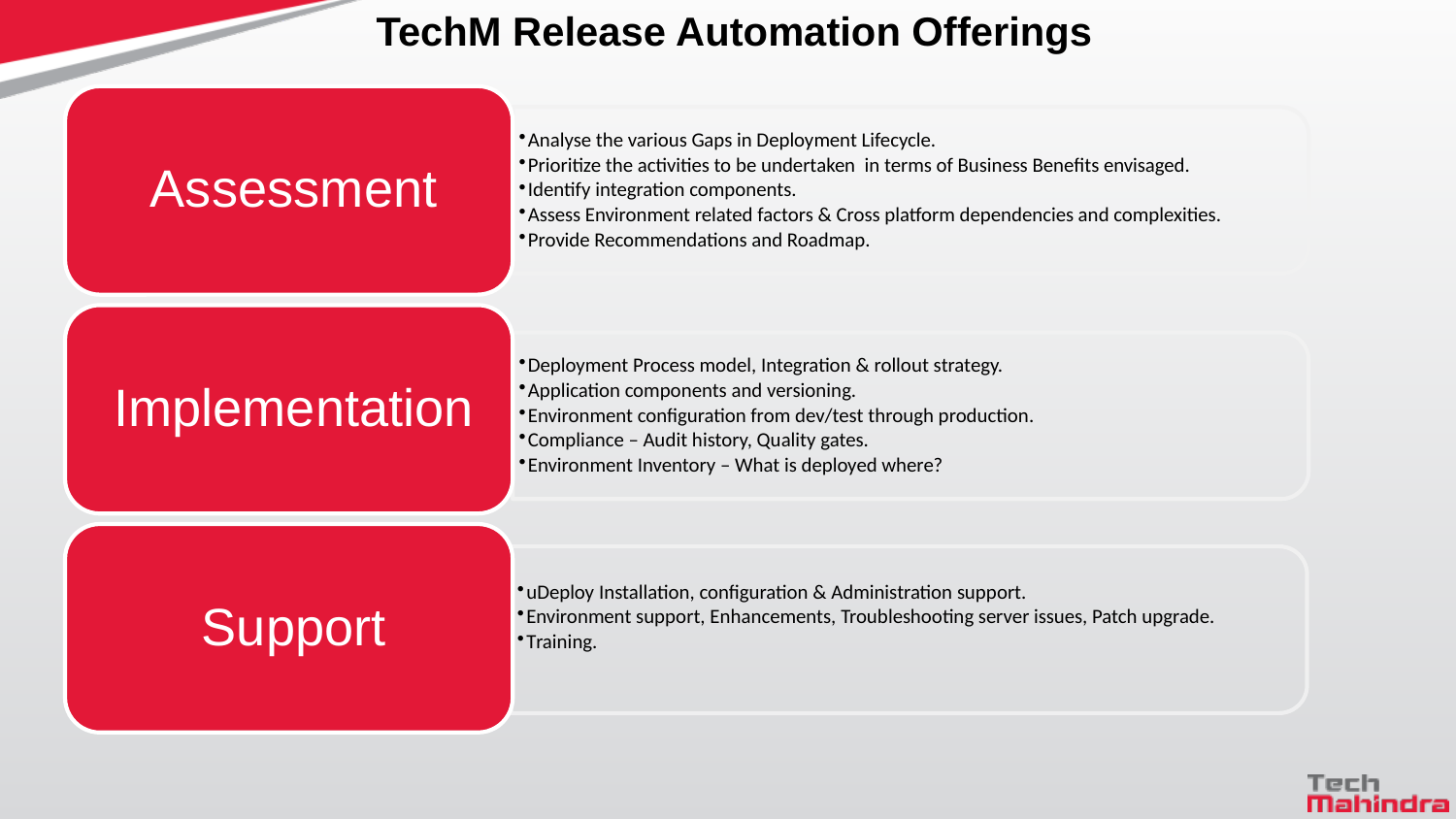

# TechM Release Automation Offerings
Analyse the various Gaps in Deployment Lifecycle.
Prioritize the activities to be undertaken  in terms of Business Benefits envisaged.
Identify integration components.
Assess Environment related factors & Cross platform dependencies and complexities.
Provide Recommendations and Roadmap.
Assessment
Deployment Process model, Integration & rollout strategy.
Application components and versioning.
Environment configuration from dev/test through production.
Compliance – Audit history, Quality gates.
Environment Inventory – What is deployed where?
Implementation
uDeploy Installation, configuration & Administration support.
Environment support, Enhancements, Troubleshooting server issues, Patch upgrade.
Training.

Support